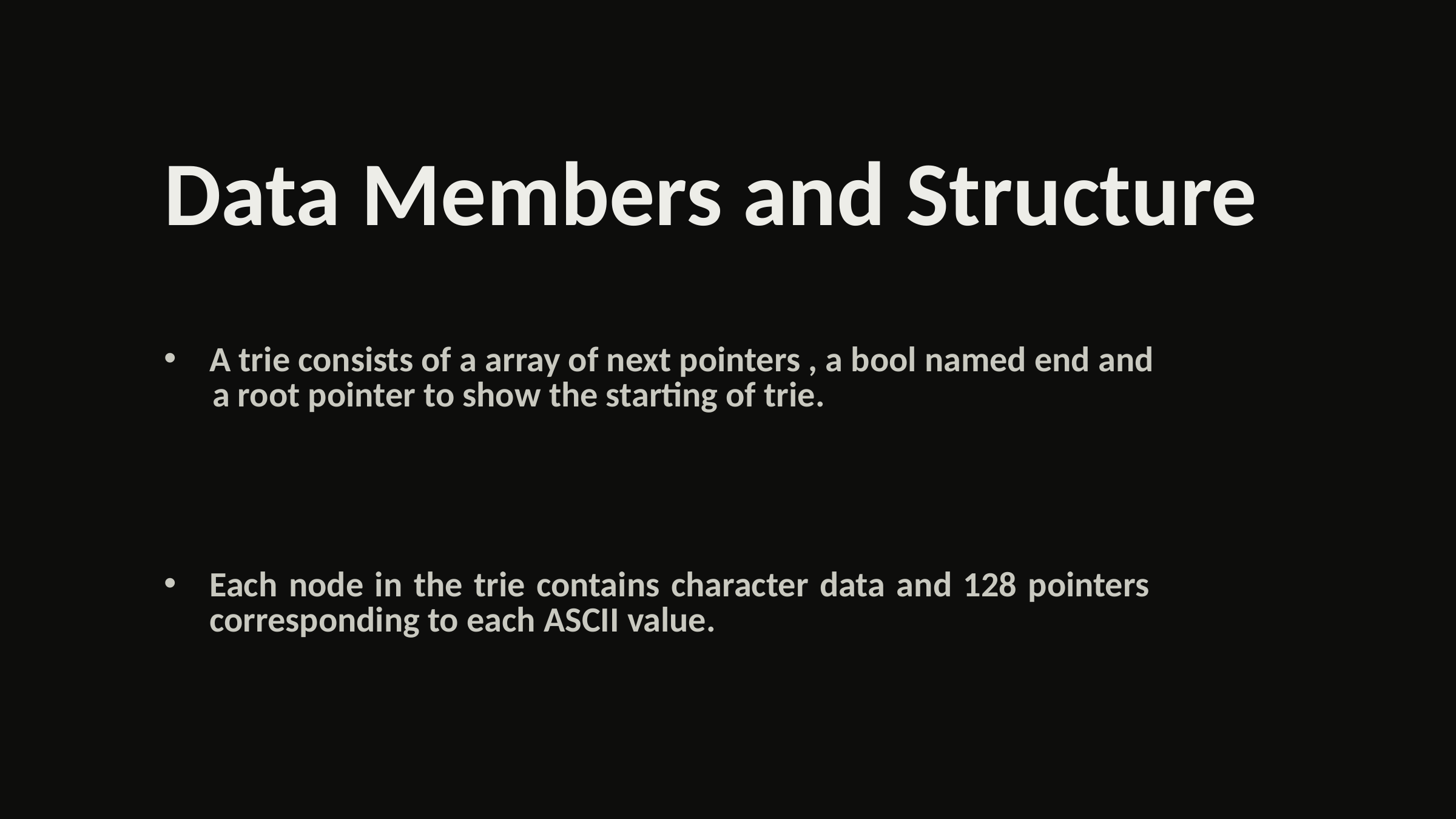

Data Members and Structure
A trie consists of a array of next pointers , a bool named end and
      a root pointer to show the starting of trie.

Each node in the trie contains character data and 128 pointers  corresponding to each ASCII value.